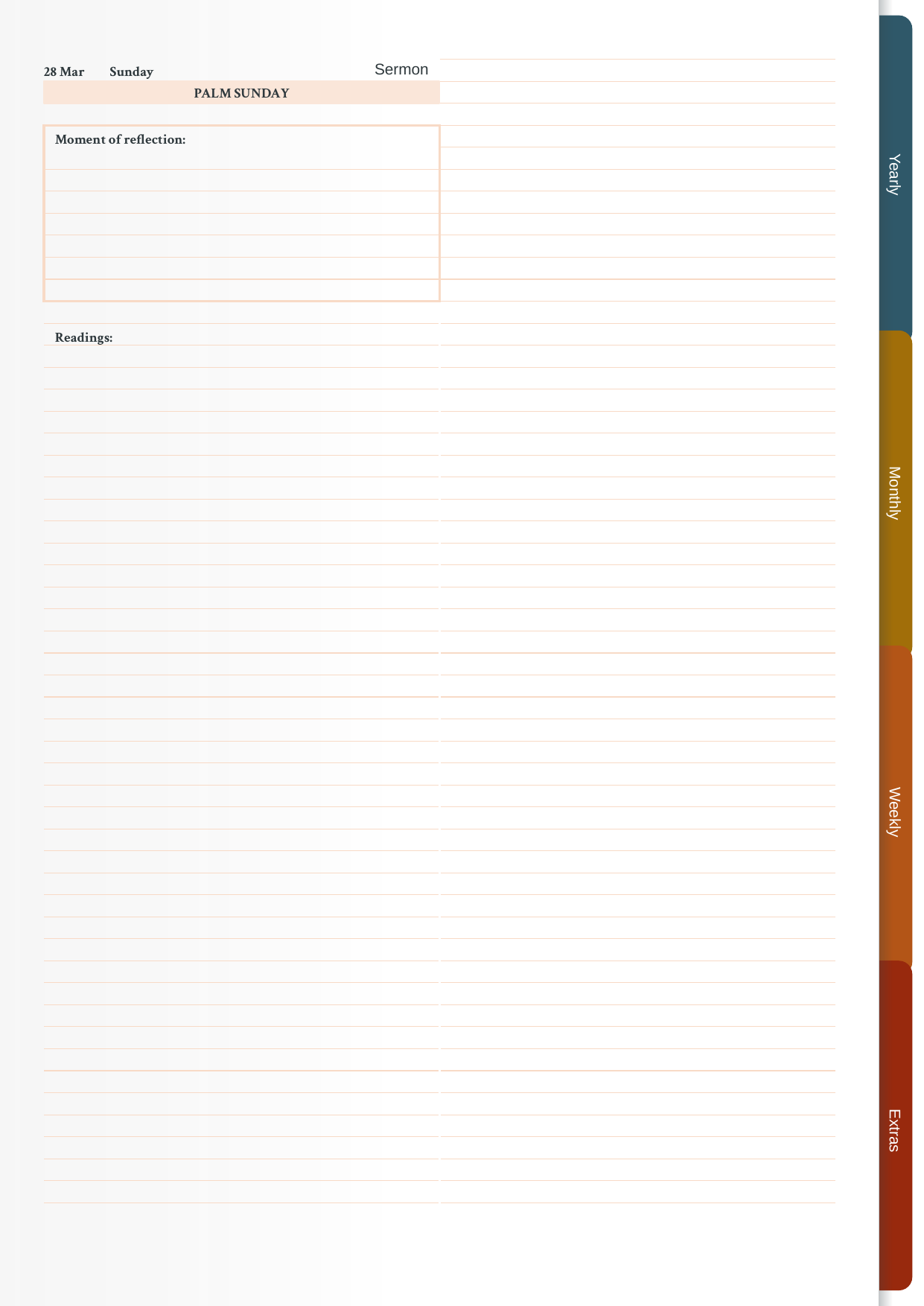

# 28March
Yearly
28 Mar
Sunday
Sermon
PALM SUNDAY
Monthly
Weekly
Extras